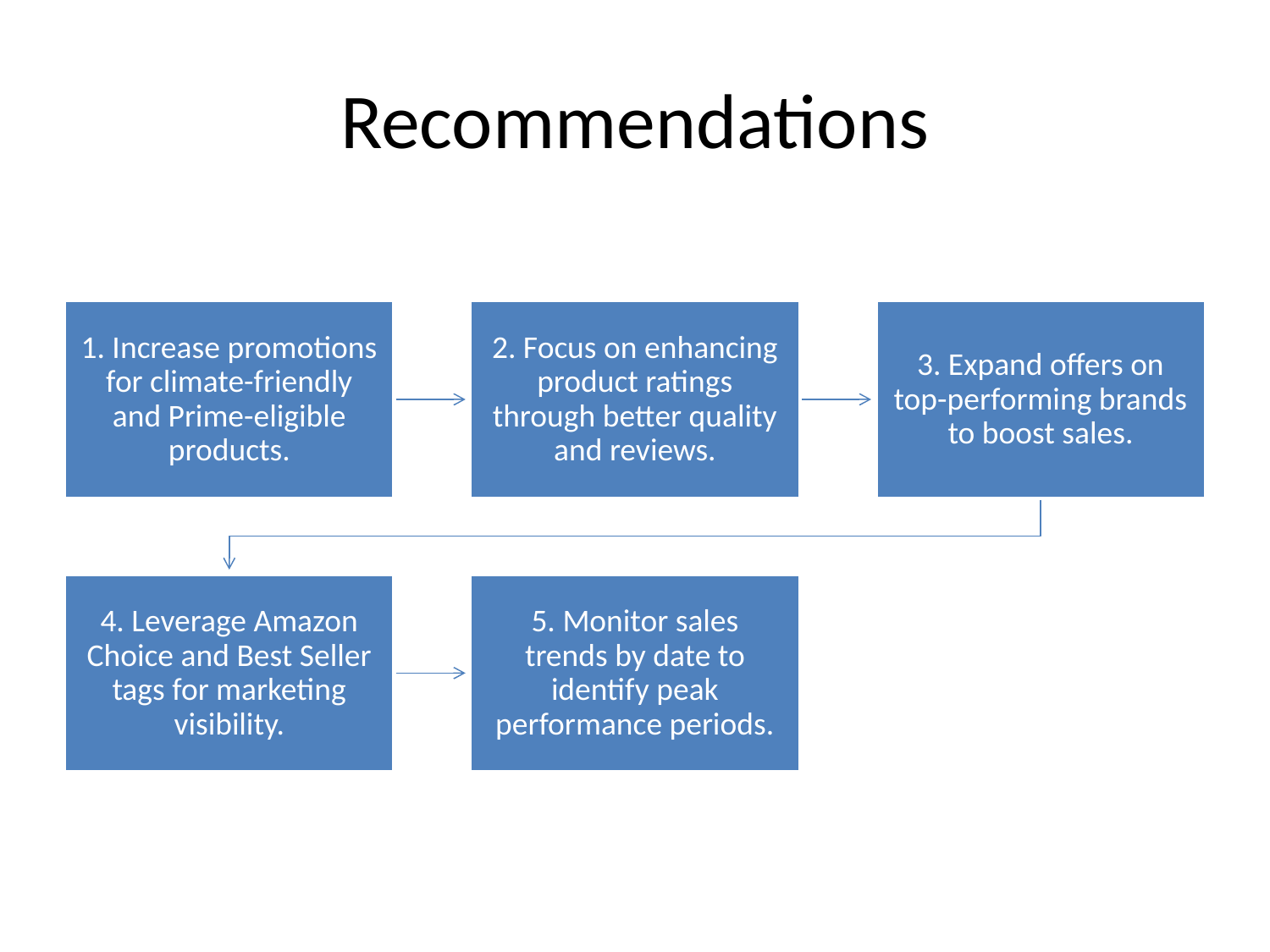

# Recommendations

1. Increase promotions for climate-friendly and Prime-eligible products.

2. Focus on enhancing product ratings through better quality and reviews.

3. Expand offers on top-performing brands to boost sales.

4. Leverage Amazon Choice and Best Seller tags for marketing visibility.
5. Monitor sales trends by date to identify peak performance periods.